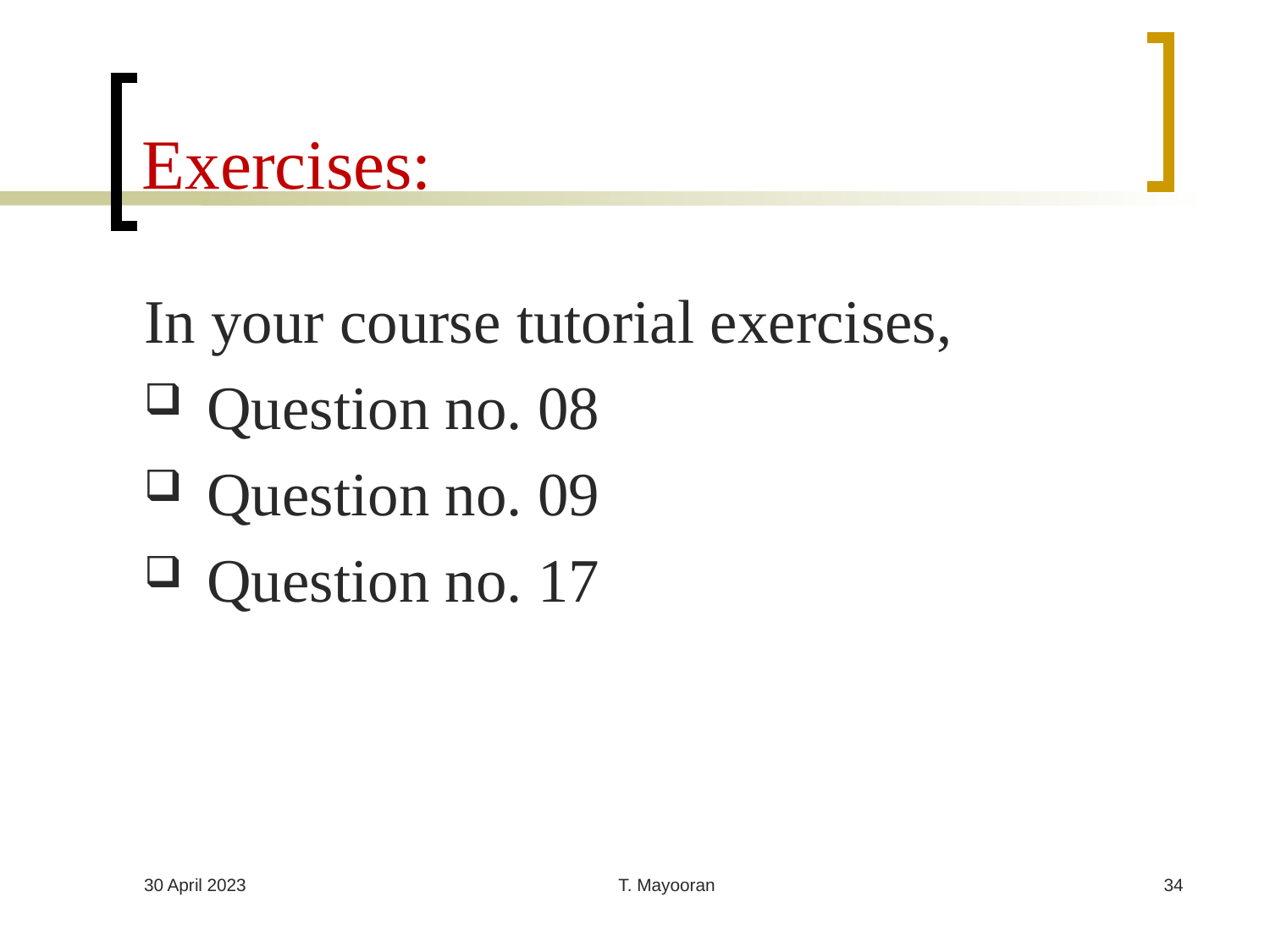

# Exercises:
In your course tutorial exercises,
Question no. 08
Question no. 09
Question no. 17
30 April 2023
T. Mayooran
34